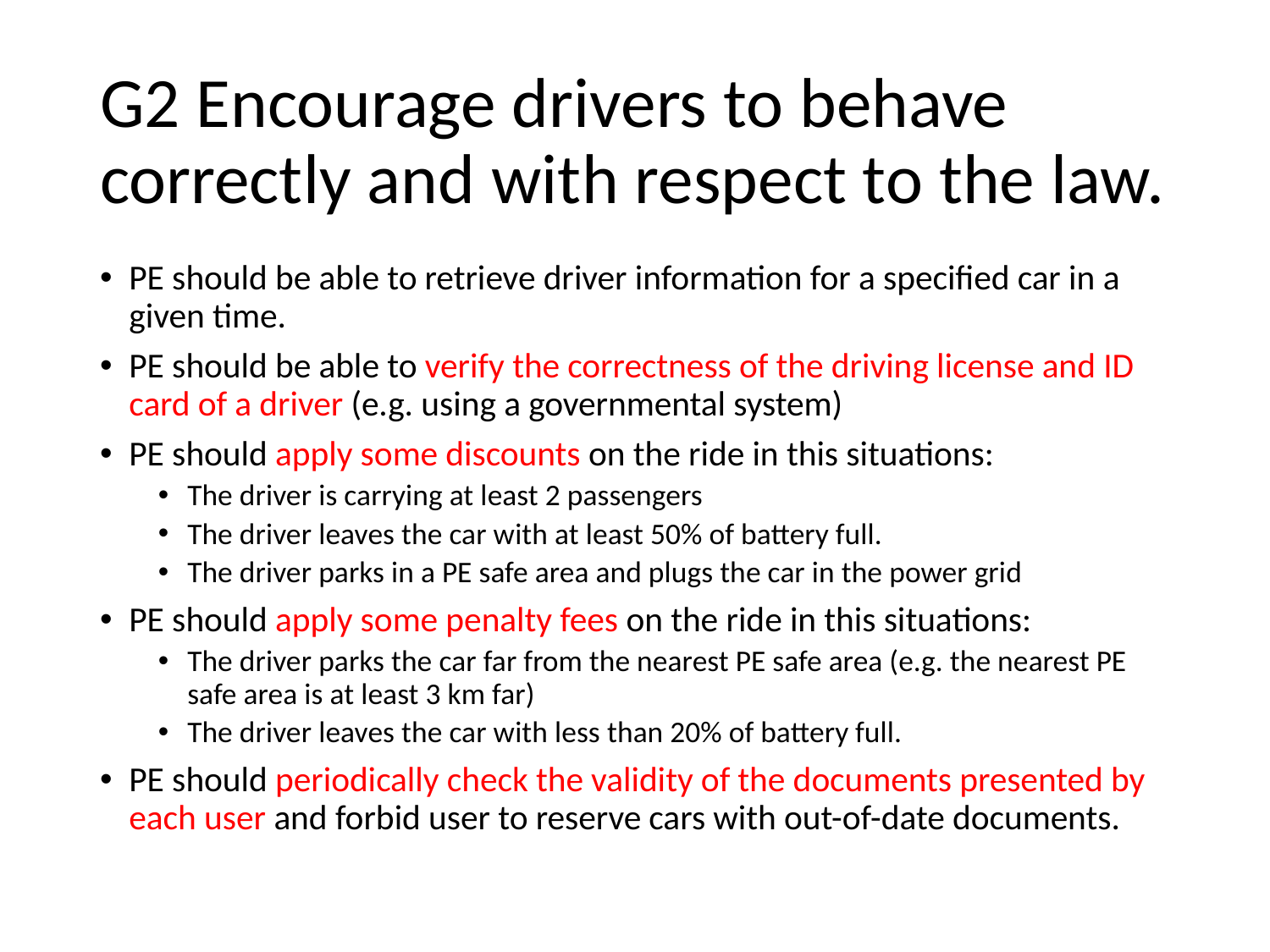

# G2 Encourage drivers to behave correctly and with respect to the law.
PE should be able to retrieve driver information for a specified car in a given time.
PE should be able to verify the correctness of the driving license and ID card of a driver (e.g. using a governmental system)
PE should apply some discounts on the ride in this situations:
The driver is carrying at least 2 passengers
The driver leaves the car with at least 50% of battery full.
The driver parks in a PE safe area and plugs the car in the power grid
PE should apply some penalty fees on the ride in this situations:
The driver parks the car far from the nearest PE safe area (e.g. the nearest PE safe area is at least 3 km far)
The driver leaves the car with less than 20% of battery full.
PE should periodically check the validity of the documents presented by each user and forbid user to reserve cars with out-of-date documents.